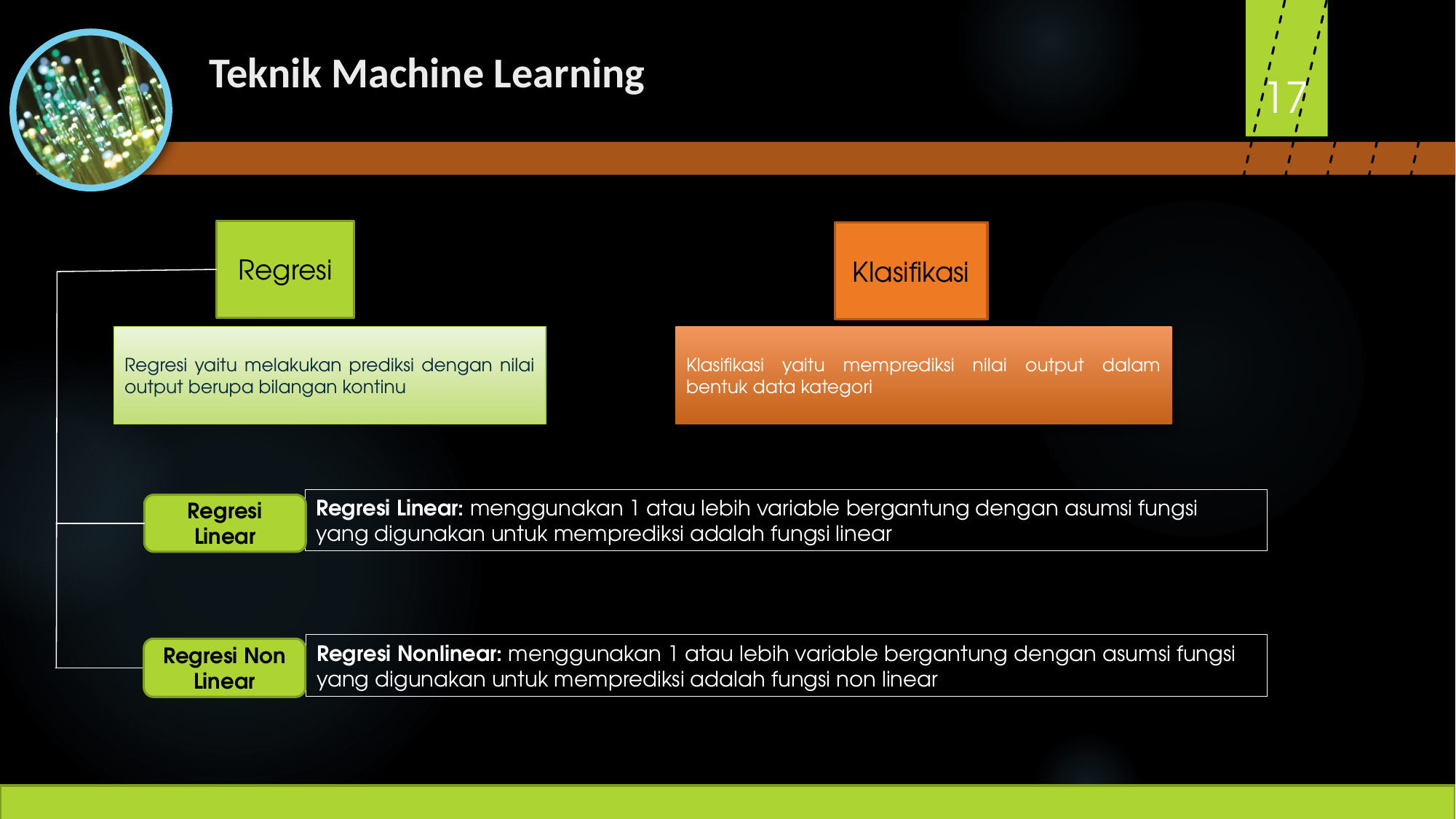

17
# Teknik Machine Learning
Pembelajaran dengan data disertai target
Regresi
Klasifikasi
Regresi yaitu melakukan prediksi dengan nilai output berupa bilangan kontinu
Klasifikasi yaitu memprediksi nilai output dalam bentuk data kategori
Regresi Linear: menggunakan 1 atau lebih variable bergantung dengan asumsi fungsi yang digunakan untuk memprediksi adalah fungsi linear
Regresi Linear
Regresi Nonlinear: menggunakan 1 atau lebih variable bergantung dengan asumsi fungsi yang digunakan untuk memprediksi adalah fungsi non linear
Regresi Non Linear